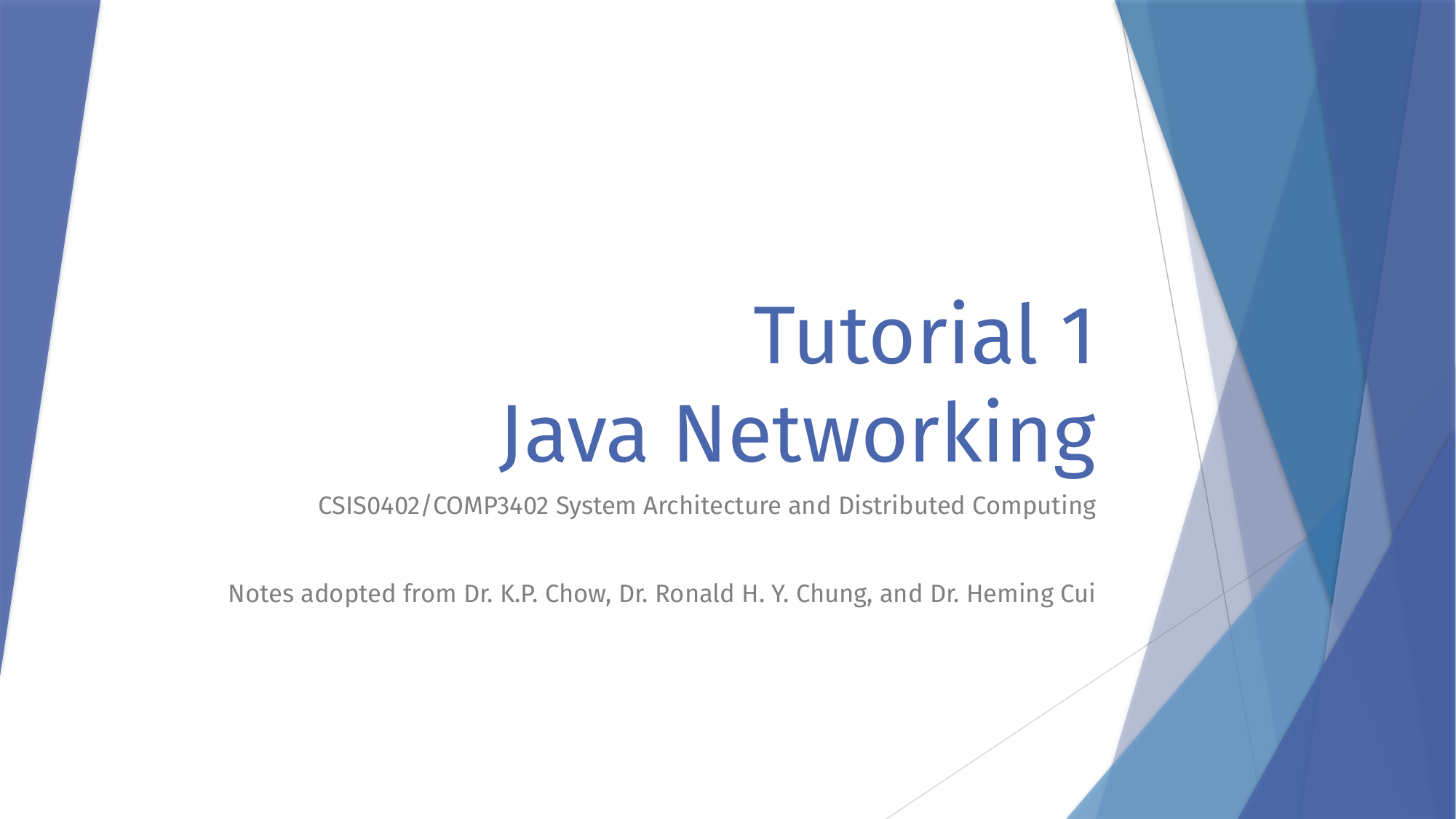

# Tutorial 1 Java Networking
CSIS0402/COMP3402 System Architecture and Distributed Computing

Notes adopted from Dr. K.P. Chow, Dr. Ronald H. Y. Chung, and Dr. Heming Cui